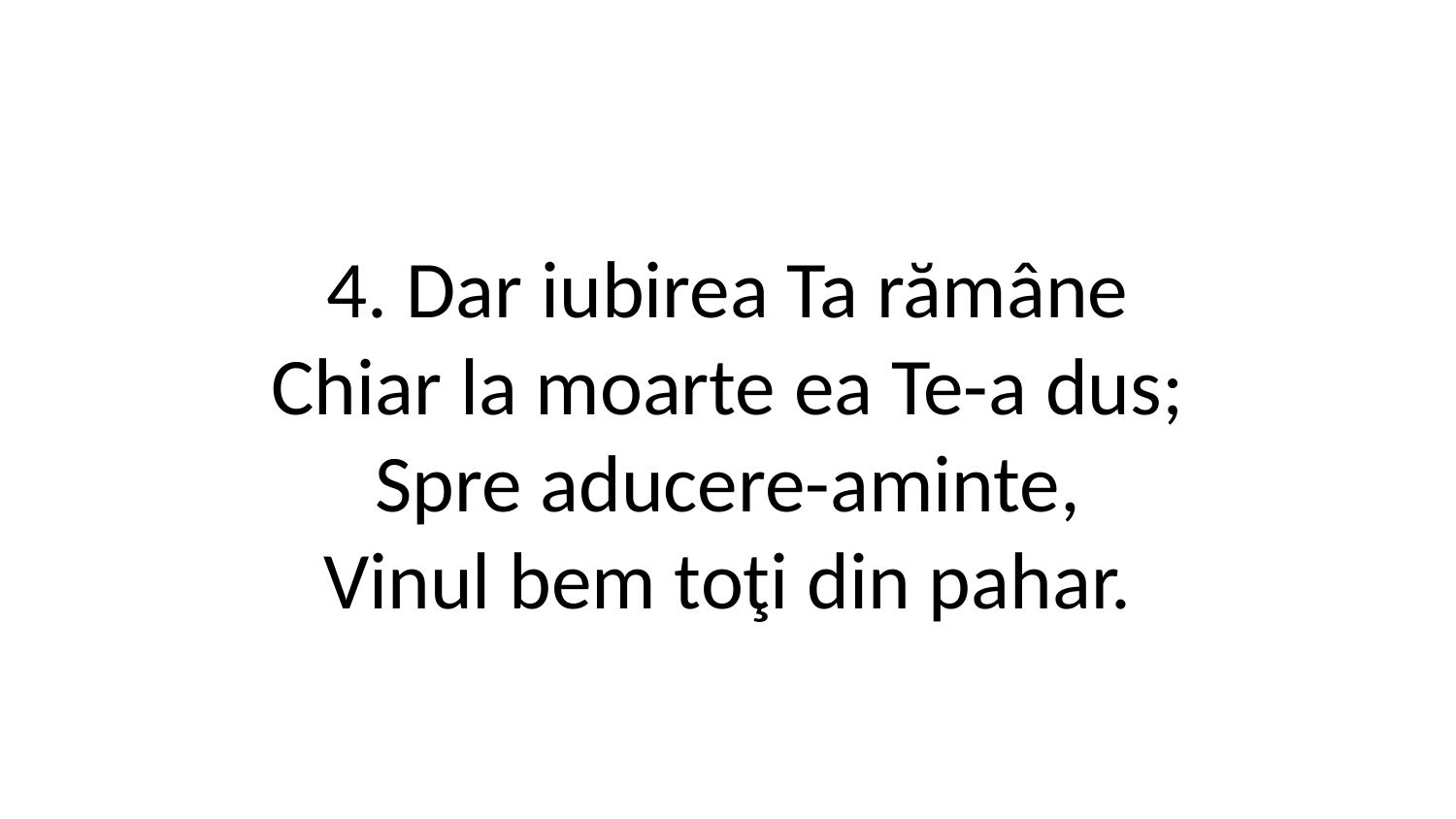

4. Dar iubirea Ta rămâne
Chiar la moarte ea Te-a dus;
Spre aducere-aminte,
Vinul bem toţi din pahar.